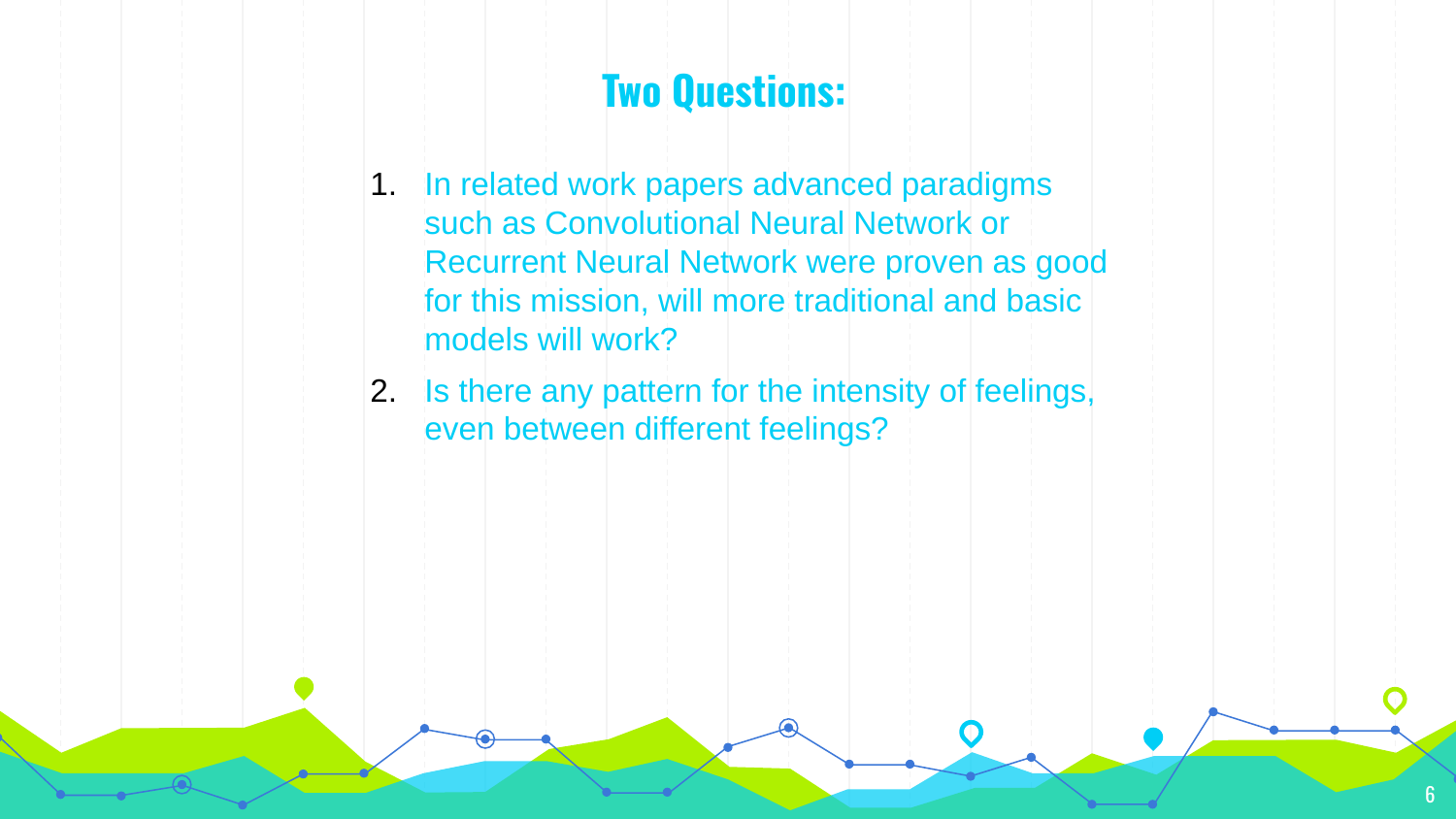

# Two Questions:
In related work papers advanced paradigms such as Convolutional Neural Network or Recurrent Neural Network were proven as good for this mission, will more traditional and basic models will work?
Is there any pattern for the intensity of feelings, even between different feelings?

6